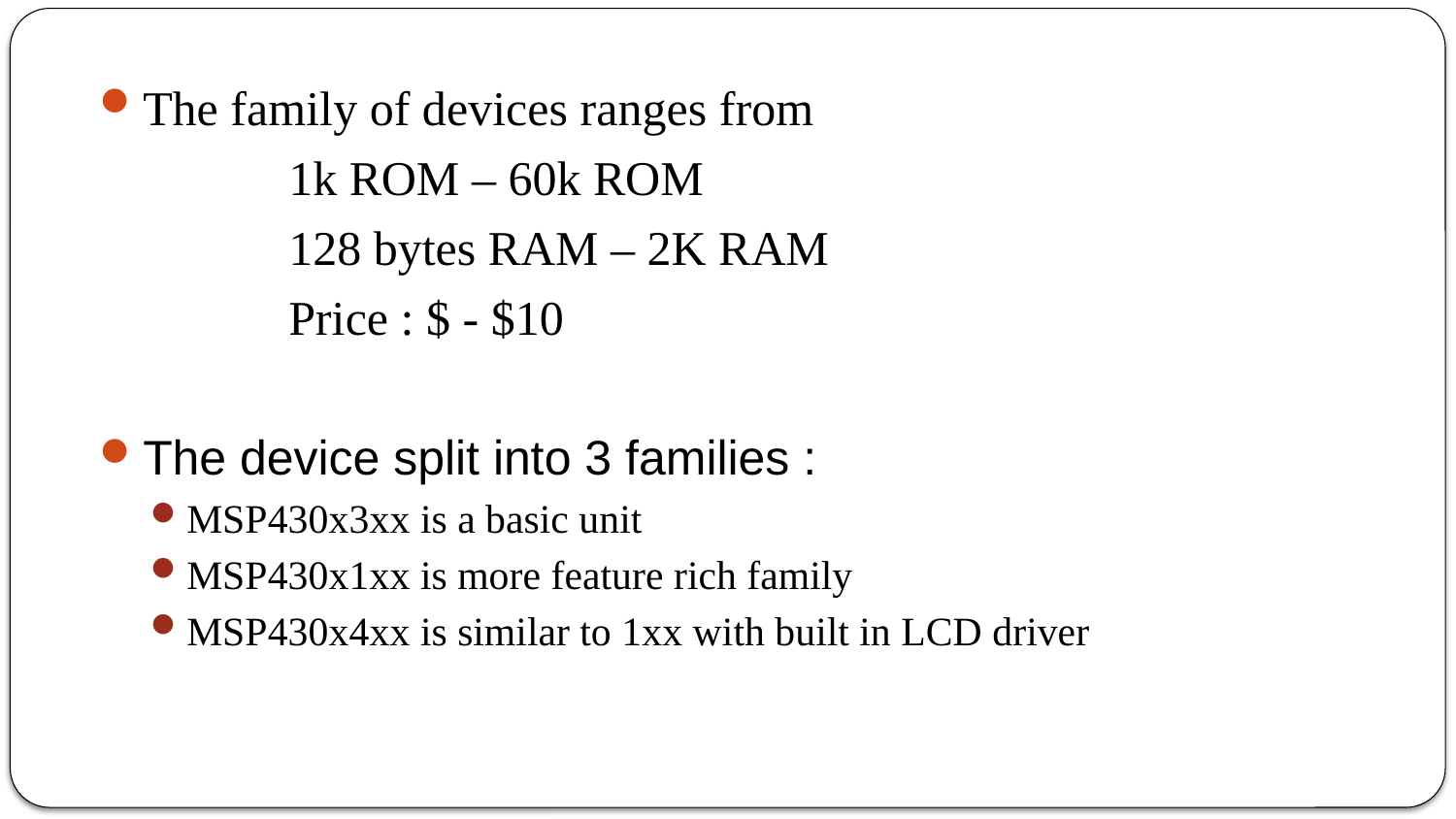

The family of devices ranges from
		1k ROM – 60k ROM
		128 bytes RAM – 2K RAM
		Price : $ - $10

The device split into 3 families :
MSP430x3xx is a basic unit
MSP430x1xx is more feature rich family
MSP430x4xx is similar to 1xx with built in LCD driver